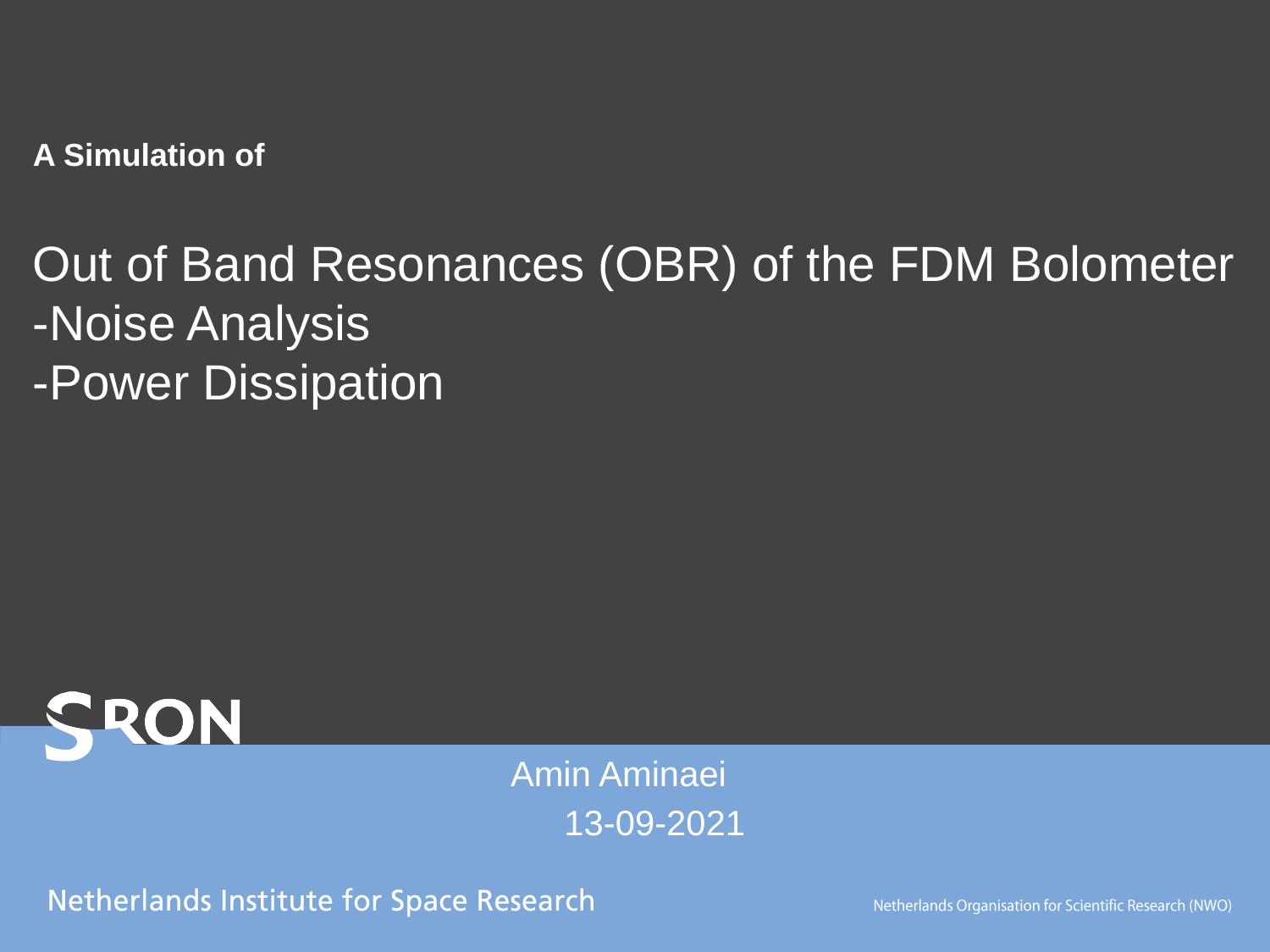

# A Simulation of Out of Band Resonances (OBR) of the FDM Bolometer -Noise Analysis -Power Dissipation
                       Amin Aminaei
                                13-09-2021